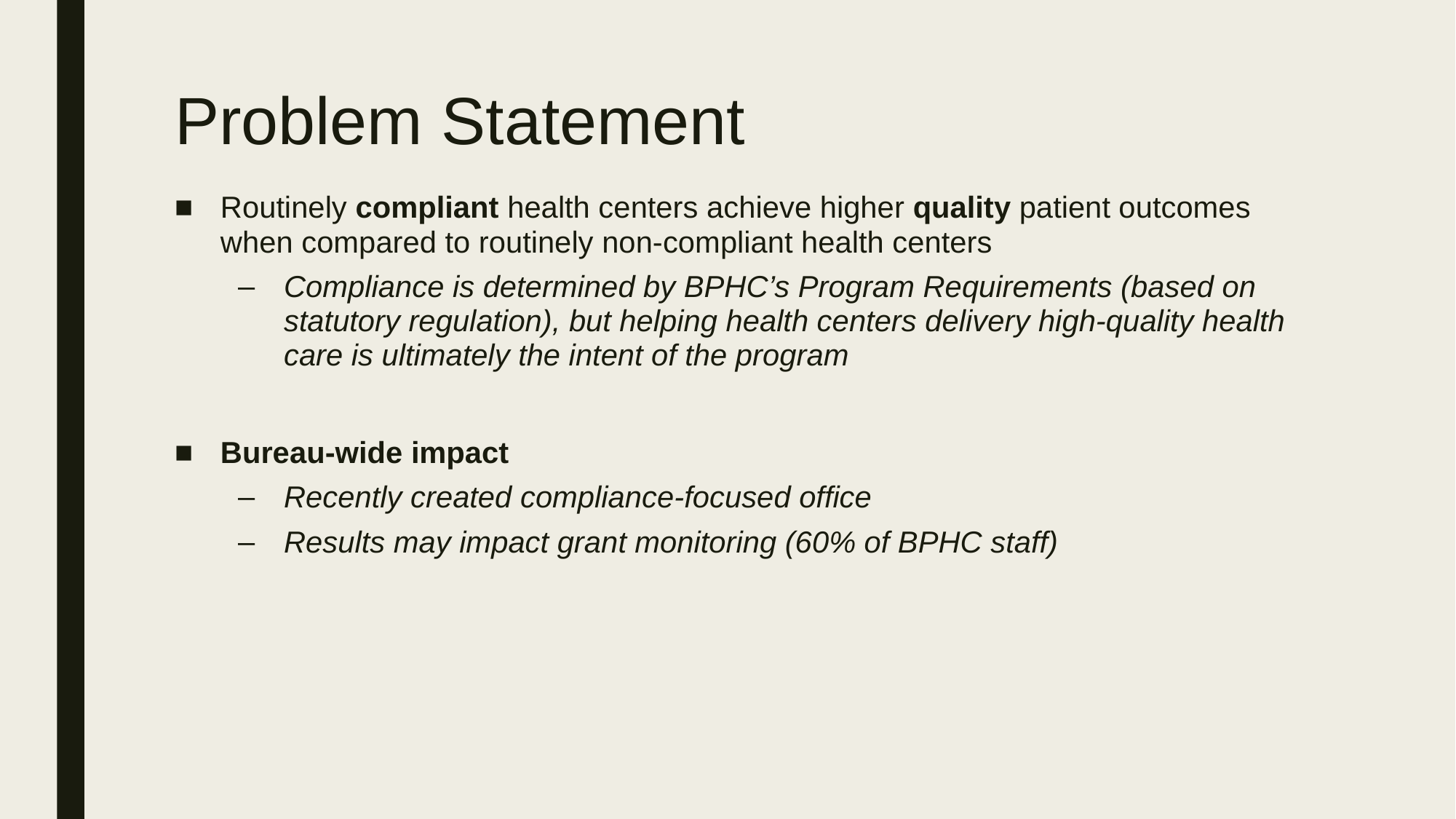

# Problem Statement
Routinely compliant health centers achieve higher quality patient outcomes when compared to routinely non-compliant health centers
Compliance is determined by BPHC’s Program Requirements (based on statutory regulation), but helping health centers delivery high-quality health care is ultimately the intent of the program

Bureau-wide impact
Recently created compliance-focused office
Results may impact grant monitoring (60% of BPHC staff)